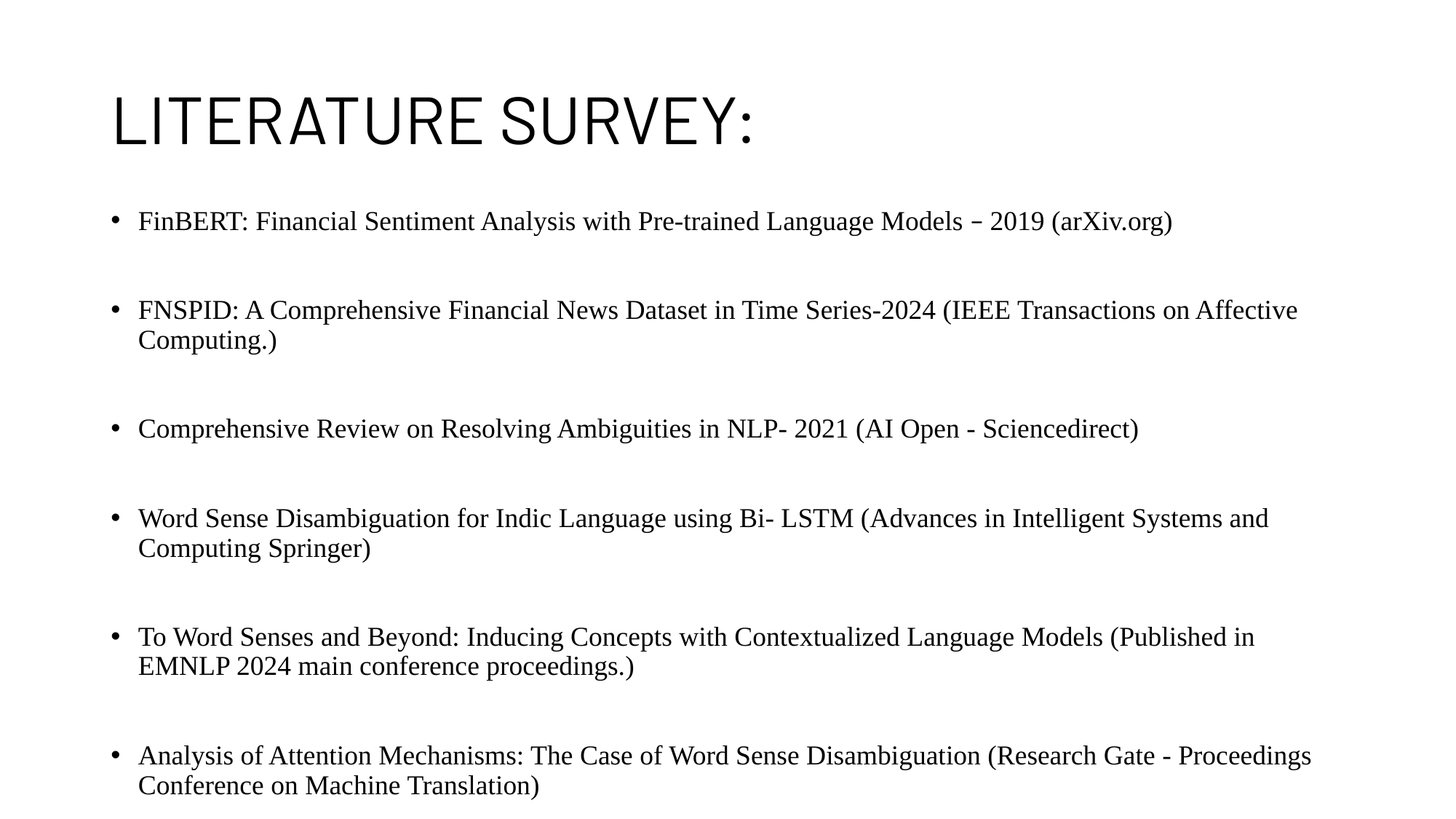

# LITERATURE SURVEY:
FinBERT: Financial Sentiment Analysis with Pre-trained Language Models – 2019 (arXiv.org)

FNSPID: A Comprehensive Financial News Dataset in Time Series-2024 (IEEE Transactions on Affective Computing.)

Comprehensive Review on Resolving Ambiguities in NLP- 2021 (AI Open - Sciencedirect)

Word Sense Disambiguation for Indic Language using Bi- LSTM (Advances in Intelligent Systems and Computing Springer)

To Word Senses and Beyond: Inducing Concepts with Contextualized Language Models (Published in  EMNLP 2024 main conference proceedings.)

Analysis of Attention Mechanisms: The Case of Word Sense Disambiguation (Research Gate - Proceedings Conference on Machine Translation)